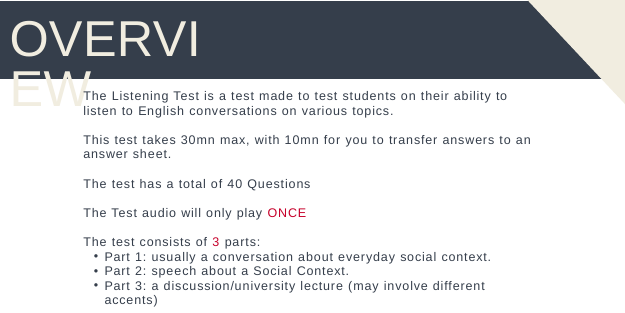

OVERVIEW
The Listening Test is a test made to test students on their ability to listen to English conversations on various topics.

This test takes 30mn max, with 10mn for you to transfer answers to an answer sheet.

The test has a total of 40 Questions

The Test audio will only play ONCE

The test consists of 3 parts:
Part 1: usually a conversation about everyday social context.
Part 2: speech about a Social Context.
Part 3: a discussion/university lecture (may involve different accents)